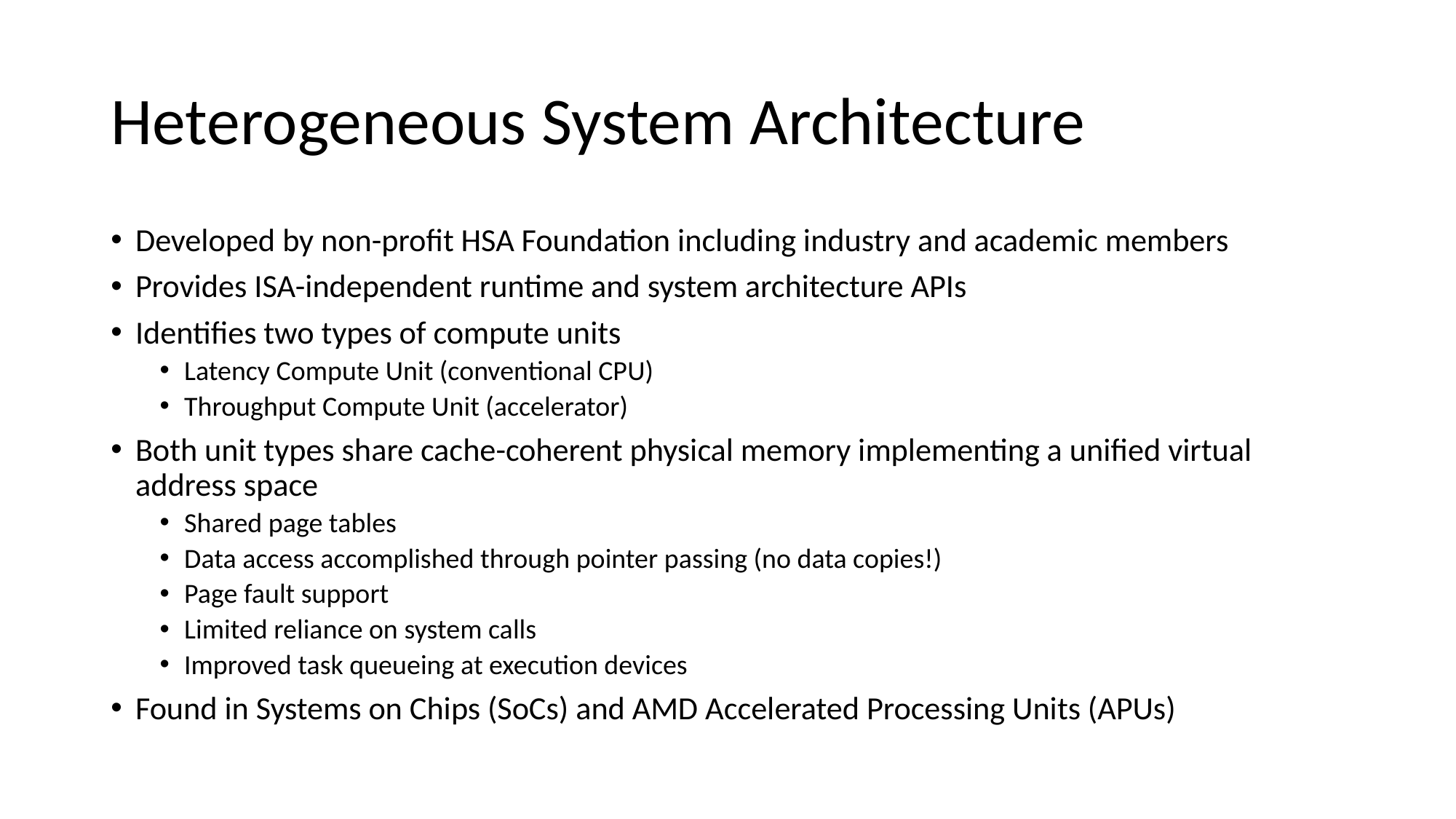

# Heterogeneous System Architecture
Developed by non-profit HSA Foundation including industry and academic members
Provides ISA-independent runtime and system architecture APIs
Identifies two types of compute units
Latency Compute Unit (conventional CPU)
Throughput Compute Unit (accelerator)
Both unit types share cache-coherent physical memory implementing a unified virtual address space
Shared page tables
Data access accomplished through pointer passing (no data copies!)
Page fault support
Limited reliance on system calls
Improved task queueing at execution devices
Found in Systems on Chips (SoCs) and AMD Accelerated Processing Units (APUs)